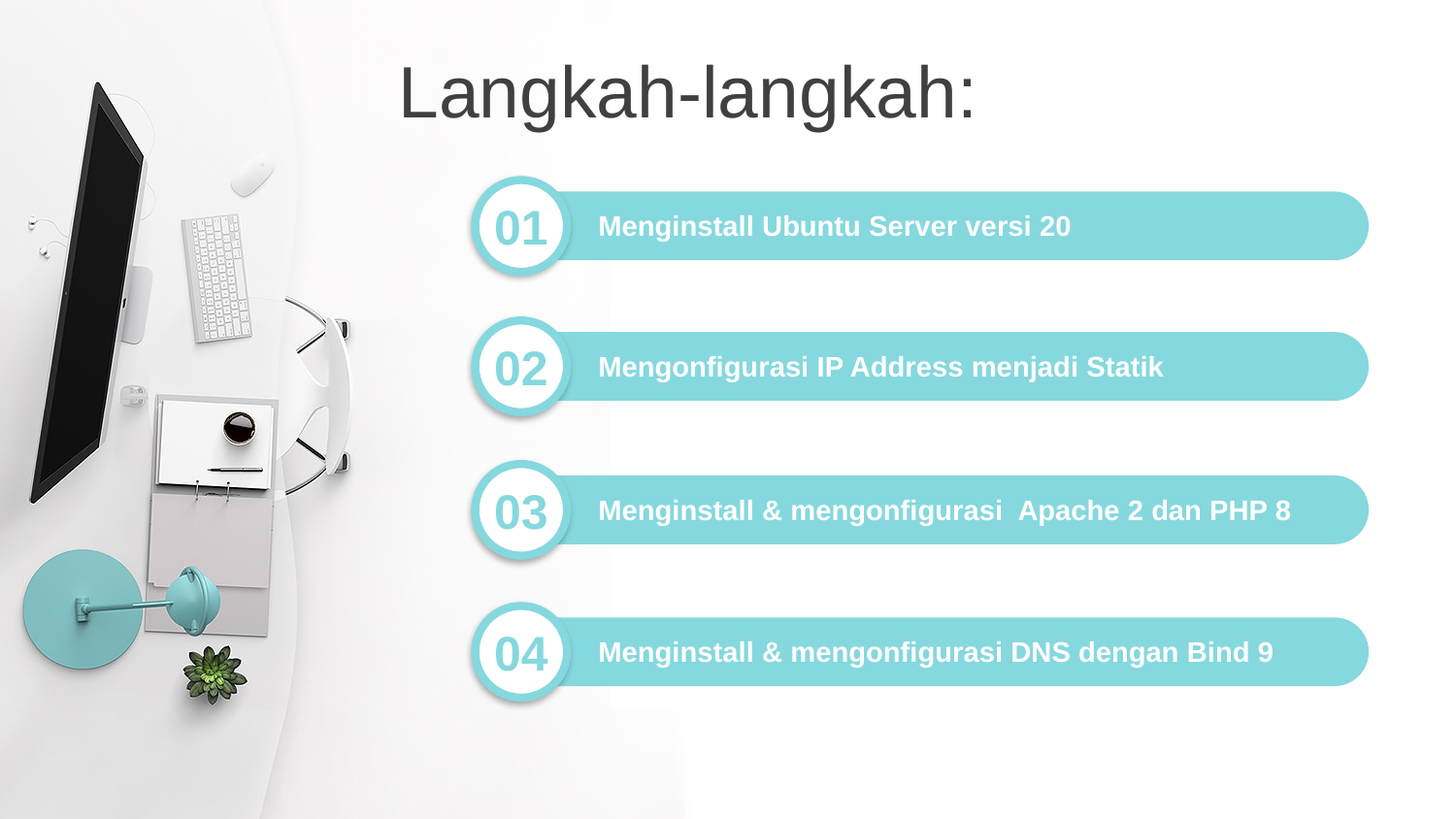

Langkah-langkah:

01
Menginstall Ubuntu Server versi 20

02
Mengonfigurasi IP Address menjadi Statik

03
Menginstall & mengonfigurasi  Apache 2 dan PHP 8

04
Menginstall & mengonfigurasi DNS dengan Bind 9